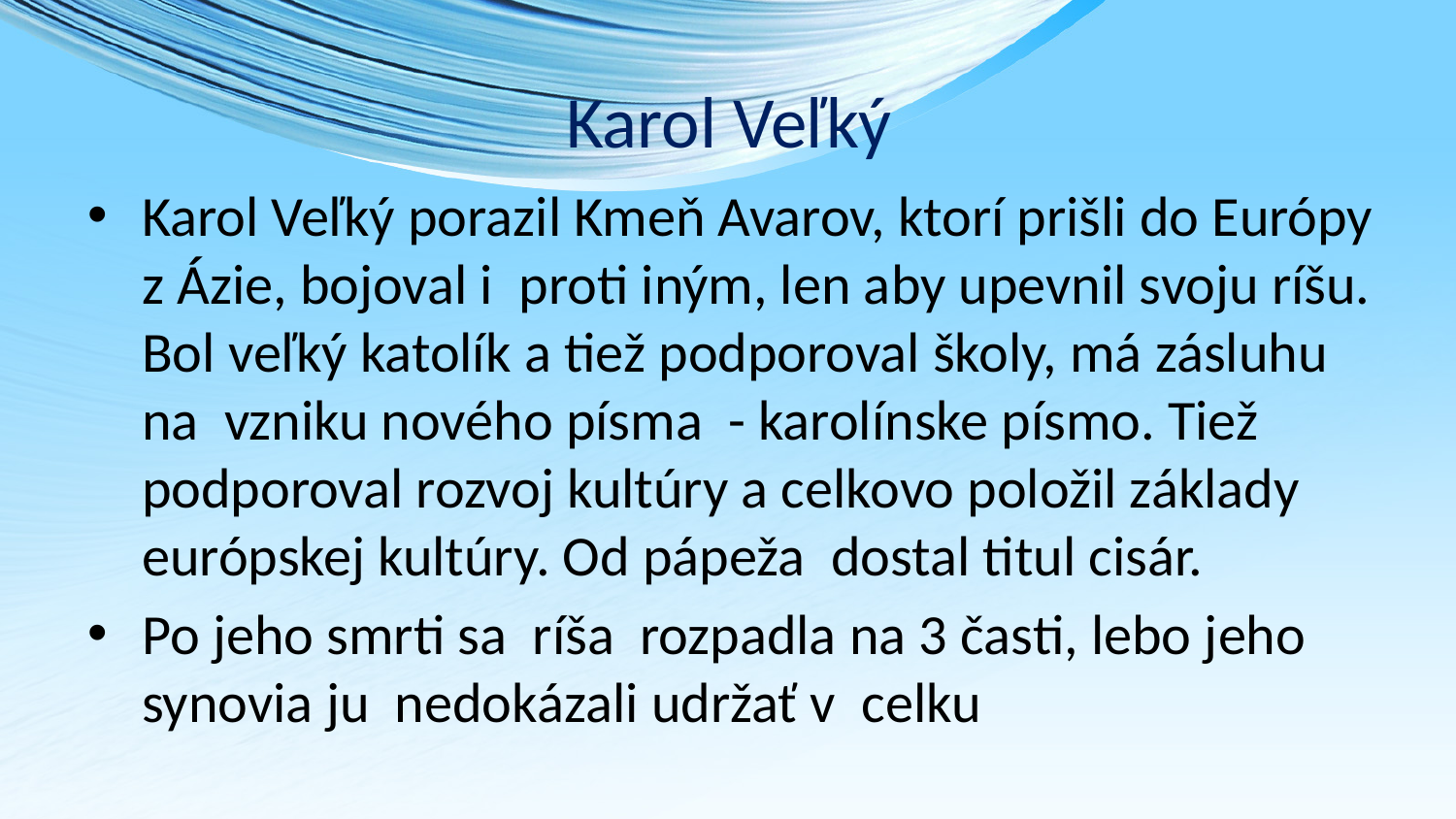

# Karol Veľký
Karol Veľký porazil Kmeň Avarov, ktorí prišli do Európy z Ázie, bojoval i  proti iným, len aby upevnil svoju ríšu. Bol veľký katolík a tiež podporoval školy, má zásluhu na  vzniku nového písma  - karolínske písmo. Tiež podporoval rozvoj kultúry a celkovo položil základy európskej kultúry. Od pápeža  dostal titul cisár.
Po jeho smrti sa  ríša  rozpadla na 3 časti, lebo jeho synovia ju  nedokázali udržať v  celku